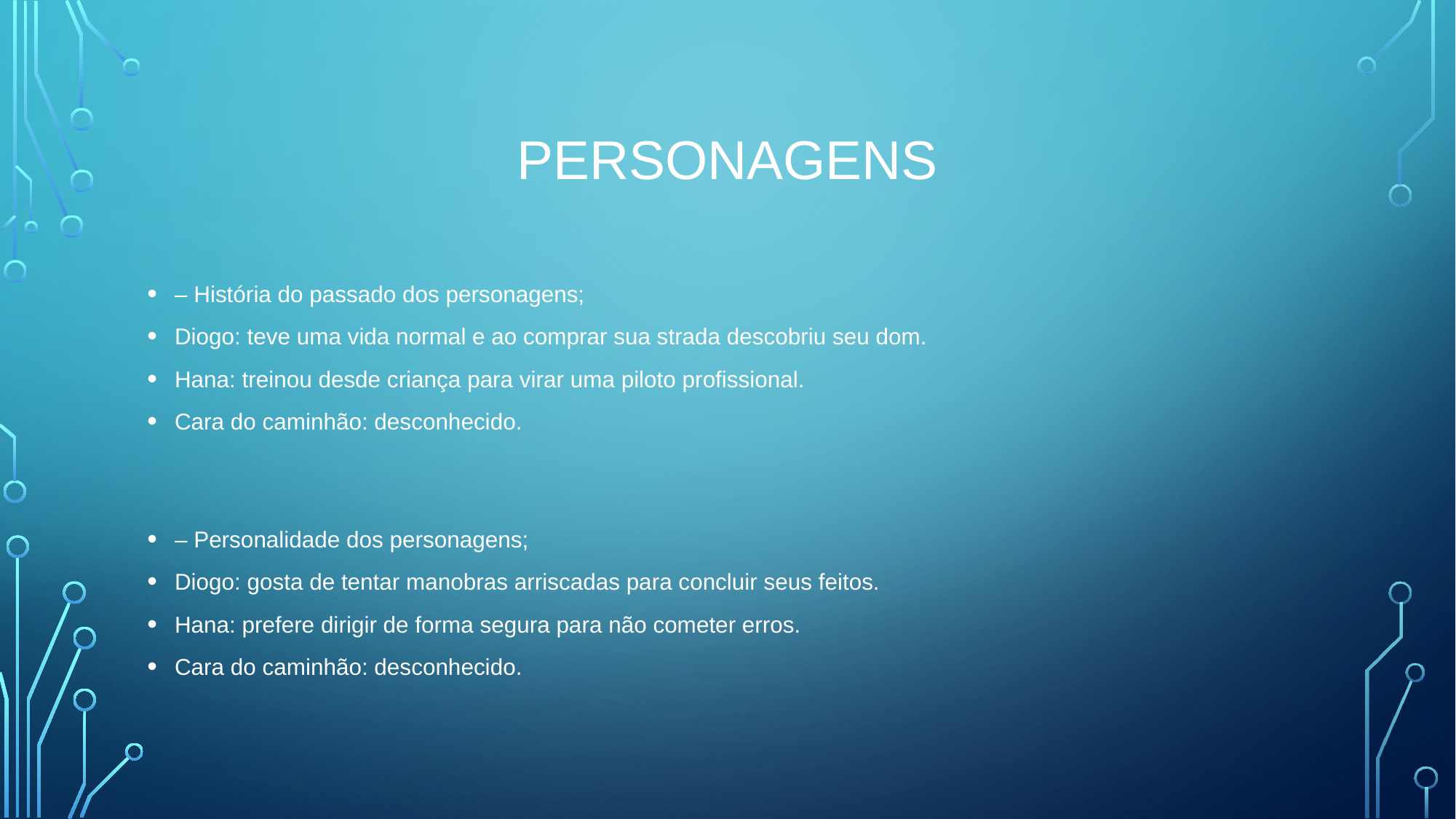

# Personagens
– História do passado dos personagens;
Diogo: teve uma vida normal e ao comprar sua strada descobriu seu dom.
Hana: treinou desde criança para virar uma piloto profissional.
Cara do caminhão: desconhecido.

– Personalidade dos personagens;
Diogo: gosta de tentar manobras arriscadas para concluir seus feitos.
Hana: prefere dirigir de forma segura para não cometer erros.
Cara do caminhão: desconhecido.